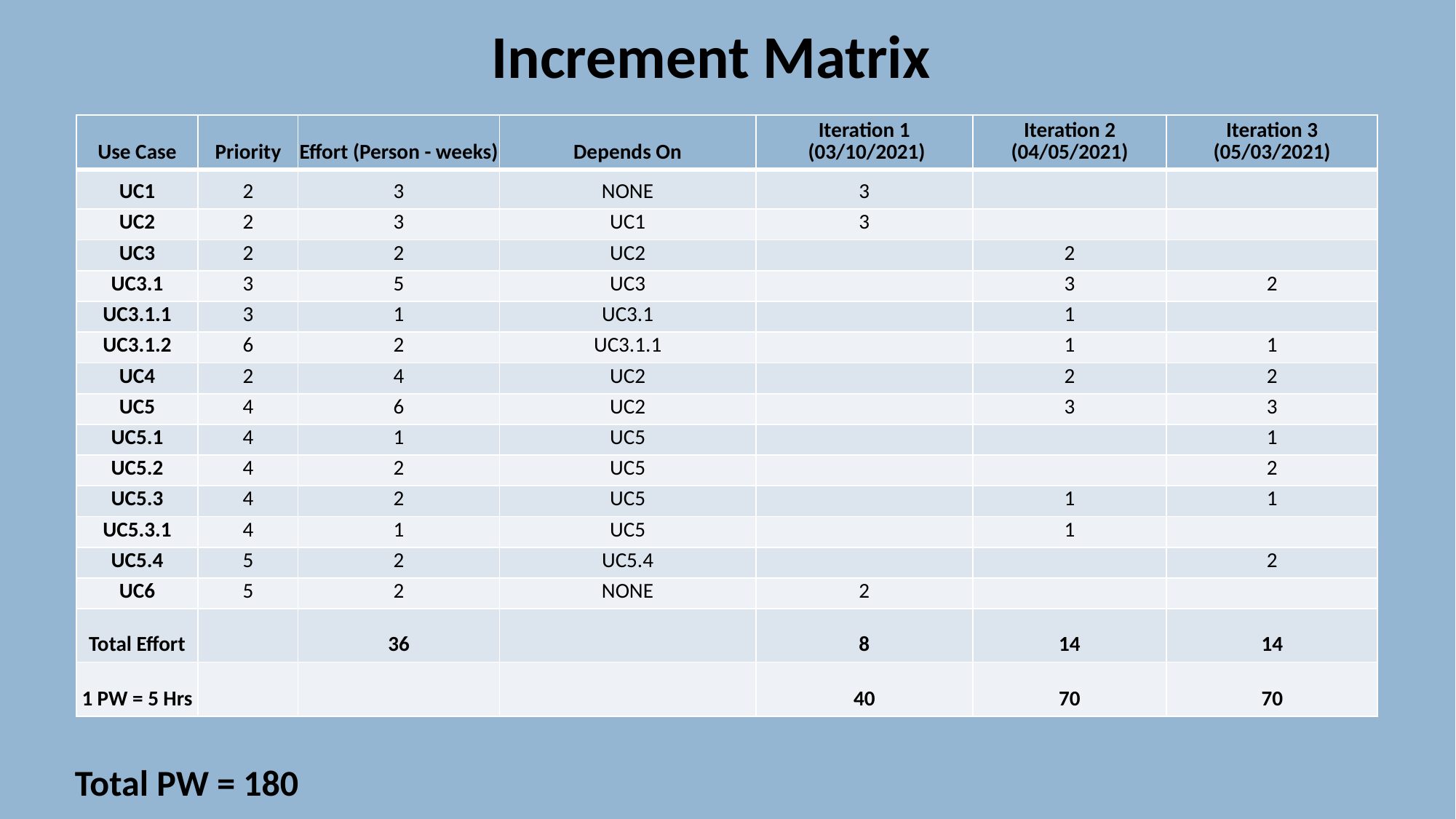

Increment Matrix

| Use Case | Priority | Effort (Person - weeks) | Depends On | Iteration 1 (03/10/2021) | Iteration 2 (04/05/2021) | Iteration 3 (05/03/2021) |
| --- | --- | --- | --- | --- | --- | --- |
| UC1 | 2 | 3 | NONE | 3 |  |  |
| UC2 | 2 | 3 | UC1 | 3 |  |  |
| UC3 | 2 | 2 | UC2 |  | 2 |  |
| UC3.1 | 3 | 5 | UC3 |  | 3 | 2 |
| UC3.1.1 | 3 | 1 | UC3.1 |  | 1 |  |
| UC3.1.2 | 6 | 2 | UC3.1.1 |  | 1 | 1 |
| UC4 | 2 | 4 | UC2 |  | 2 | 2 |
| UC5 | 4 | 6 | UC2 |  | 3 | 3 |
| UC5.1 | 4 | 1 | UC5 |  |  | 1 |
| UC5.2 | 4 | 2 | UC5 |  |  | 2 |
| UC5.3 | 4 | 2 | UC5 |  | 1 | 1 |
| UC5.3.1 | 4 | 1 | UC5 |  | 1 |  |
| UC5.4 | 5 | 2 | UC5.4 |  |  | 2 |
| UC6 | 5 | 2 | NONE | 2 |  |  |
| Total Effort |  | 36 |  | 8 | 14 | 14 |
| 1 PW = 5 Hrs |  |  |  | 40 | 70 | 70 |
Total PW = 180